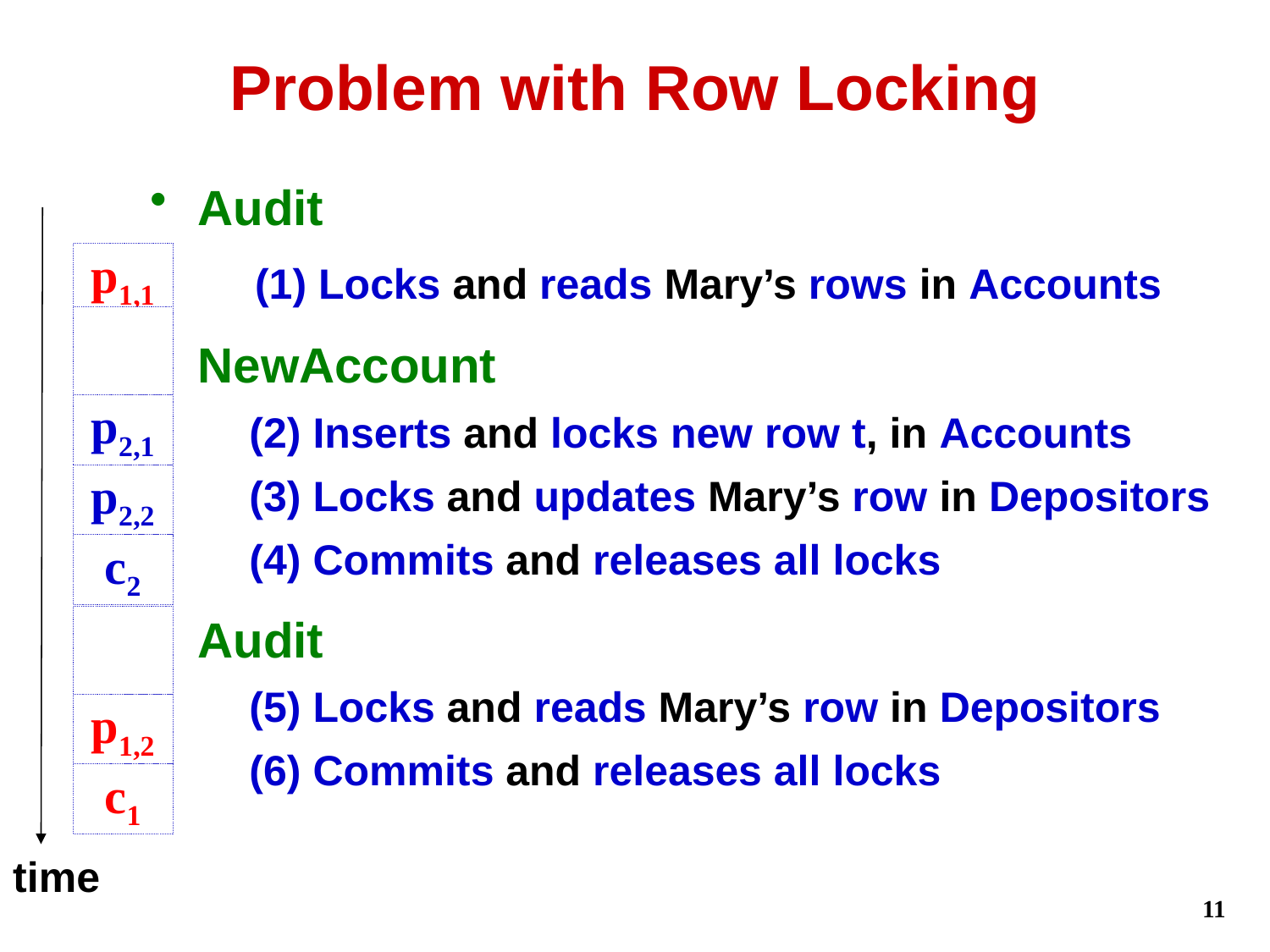

# Problem with Row Locking
Audit
   (1) Locks and reads Mary’s rows in Accounts
NewAccount
   (2) Inserts and locks new row t, in Accounts
   (3) Locks and updates Mary’s row in Depositors
   (4) Commits and releases all locks
Audit
   (5) Locks and reads Mary’s row in Depositors
   (6) Commits and releases all locks

time
p1,1

p2,1
p2,2
c2

p1,2
c1
11